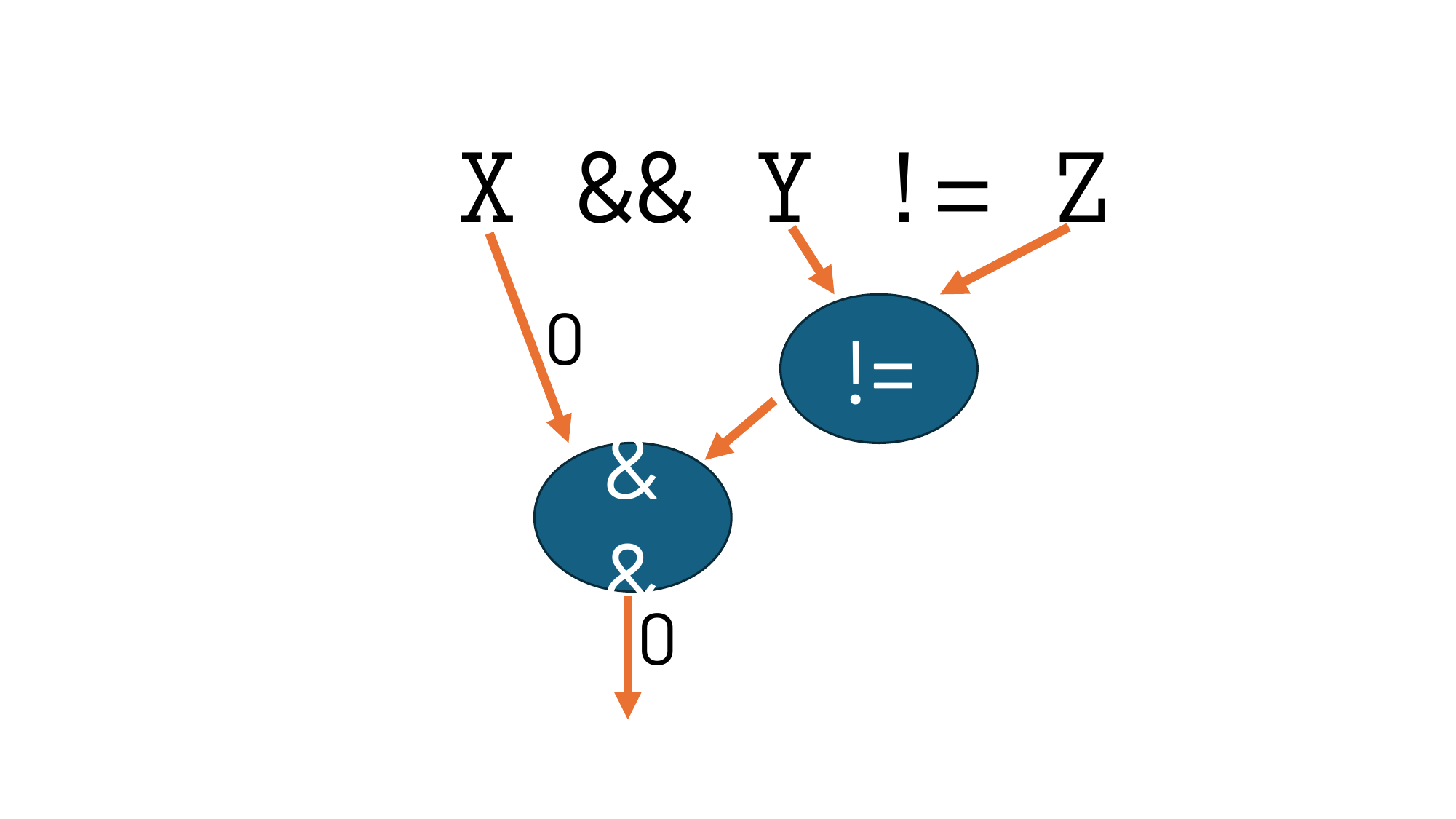

X && Y != Z
0
!=
&&
0